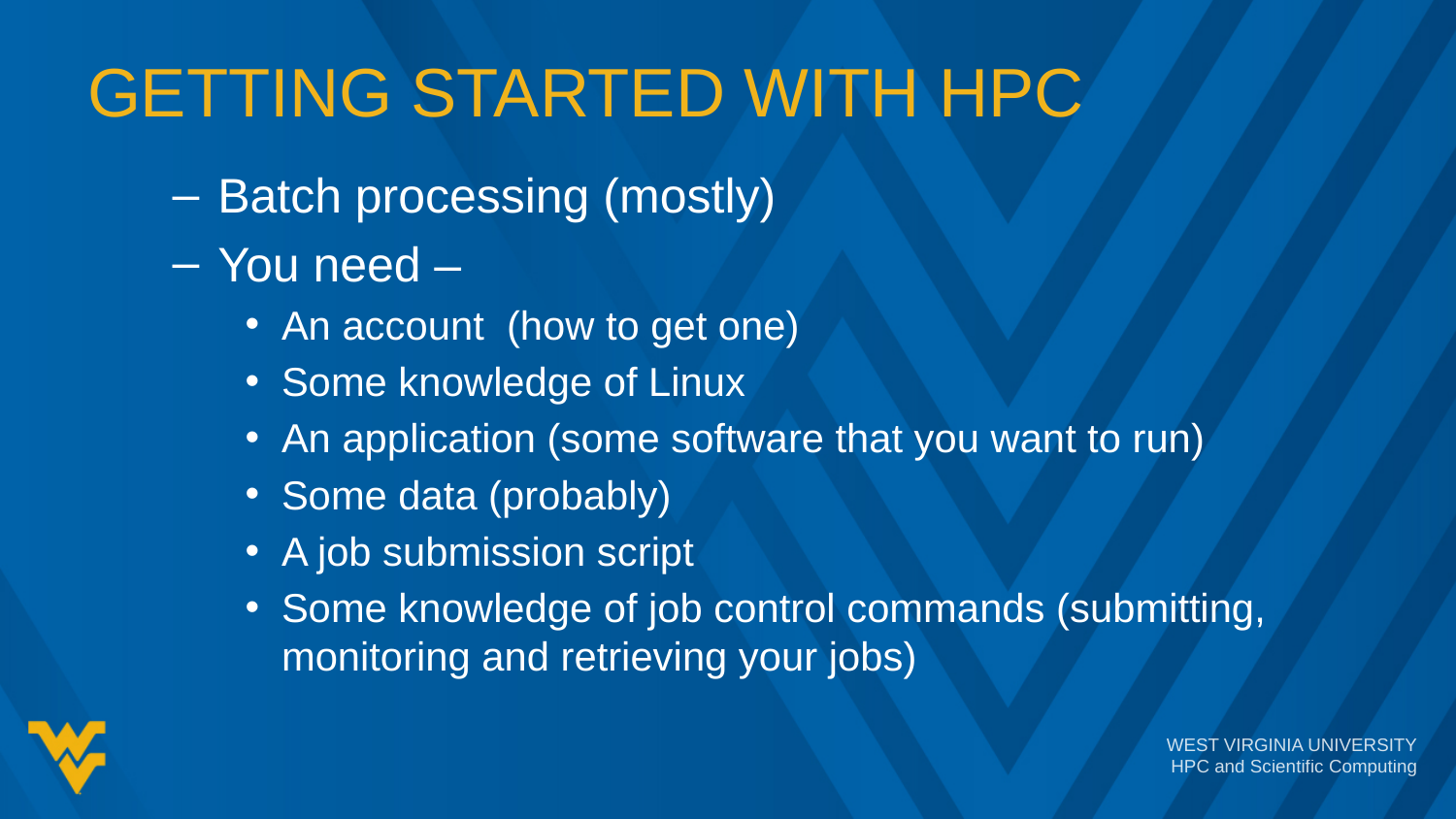

# Getting Started with HPC
Batch processing (mostly)
You need –
An account  (how to get one)
Some knowledge of Linux
An application (some software that you want to run)
Some data (probably)
A job submission script
Some knowledge of job control commands (submitting, monitoring and retrieving your jobs)